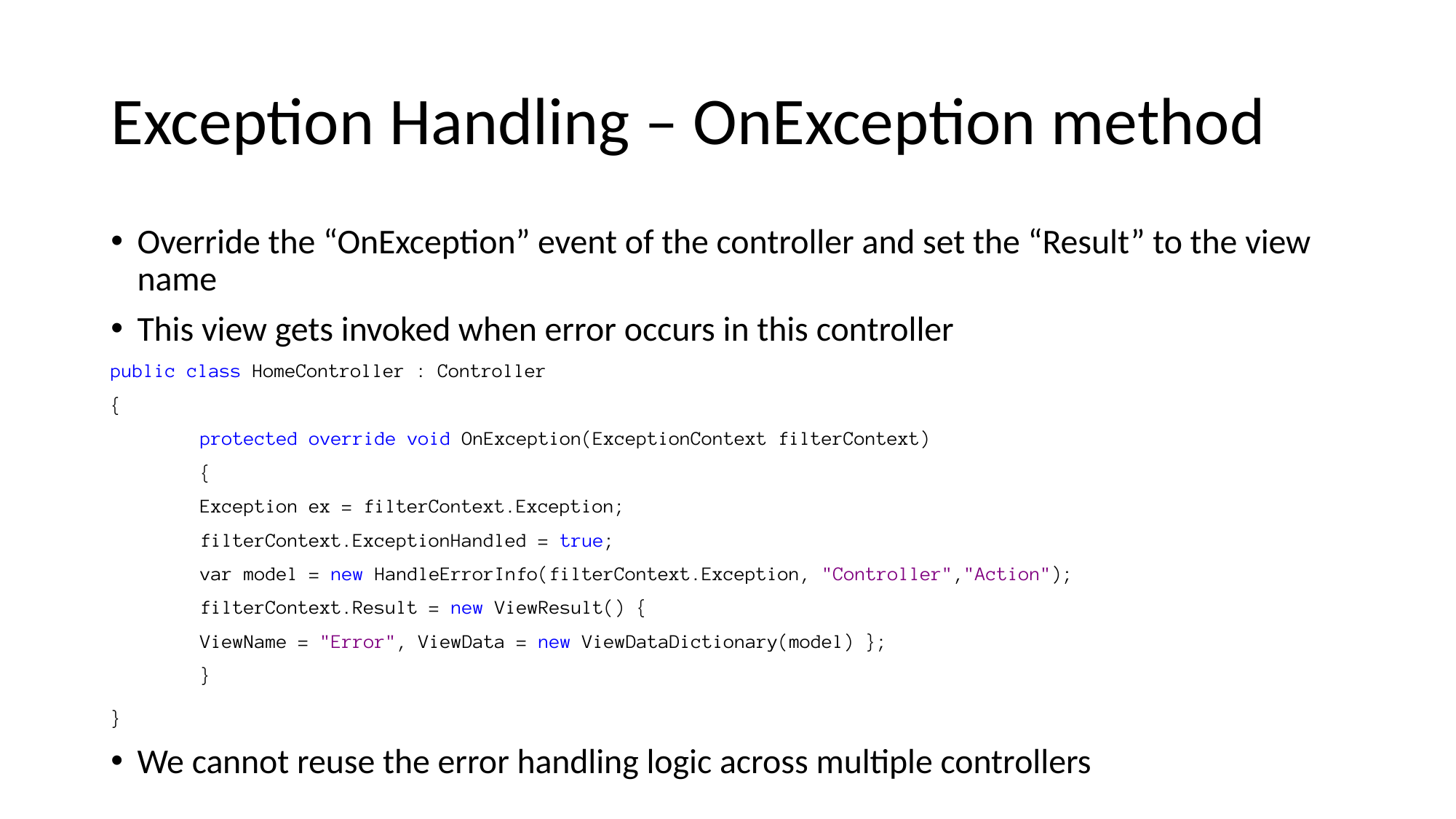

# Exception Handling – OnException method
Override the “OnException” event of the controller and set the “Result” to the view name
This view gets invoked when error occurs in this controller
public class HomeController : Controller
{
	protected override void OnException(ExceptionContext filterContext)
	{
		Exception ex = filterContext.Exception;
		filterContext.ExceptionHandled = true;
		var model = new HandleErrorInfo(filterContext.Exception, "Controller","Action");
		filterContext.Result = new ViewResult() {
			ViewName = "Error", ViewData = new ViewDataDictionary(model) };
	}
}
We cannot reuse the error handling logic across multiple controllers